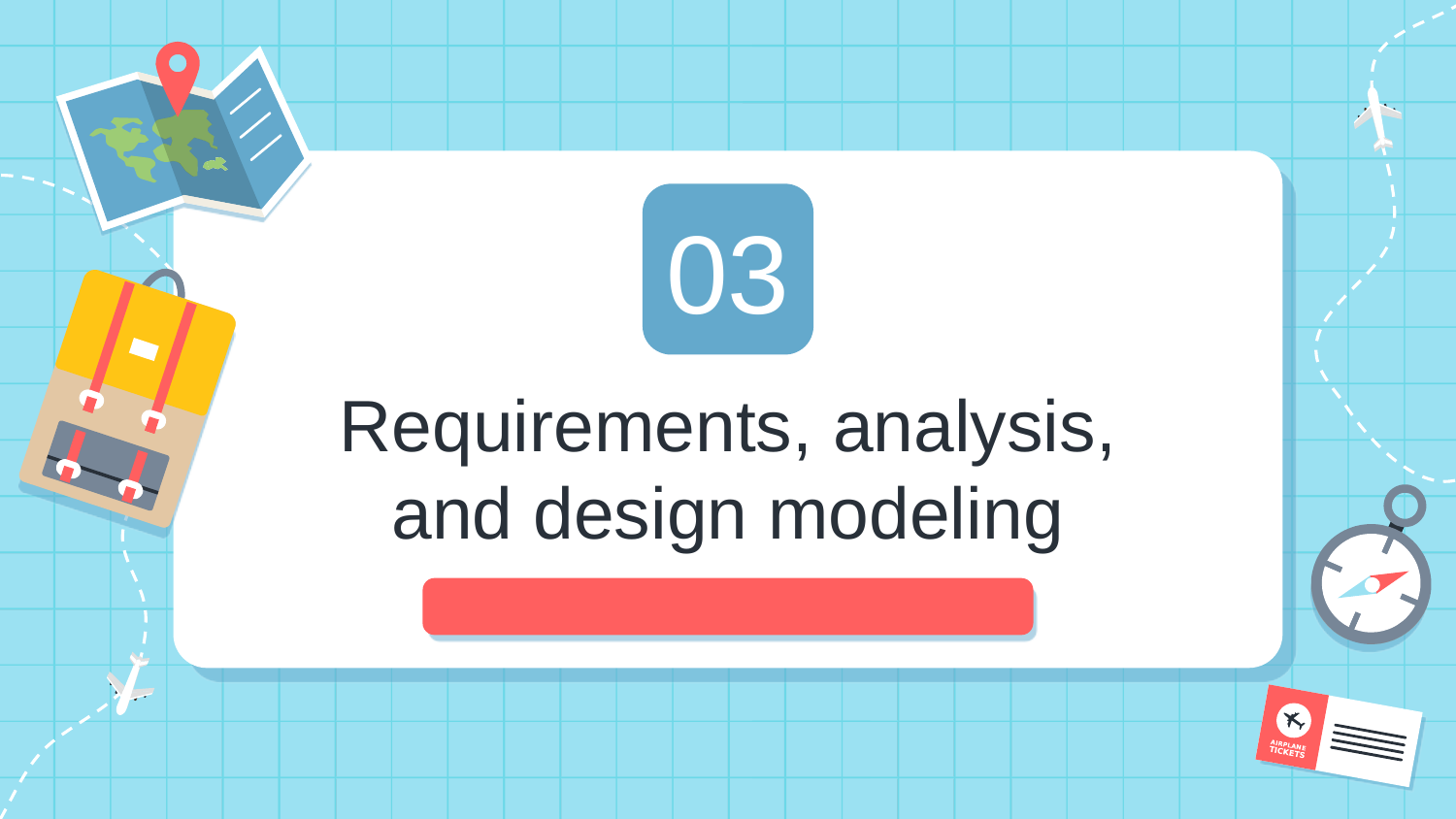

03
# Requirements, analysis, and design modeling